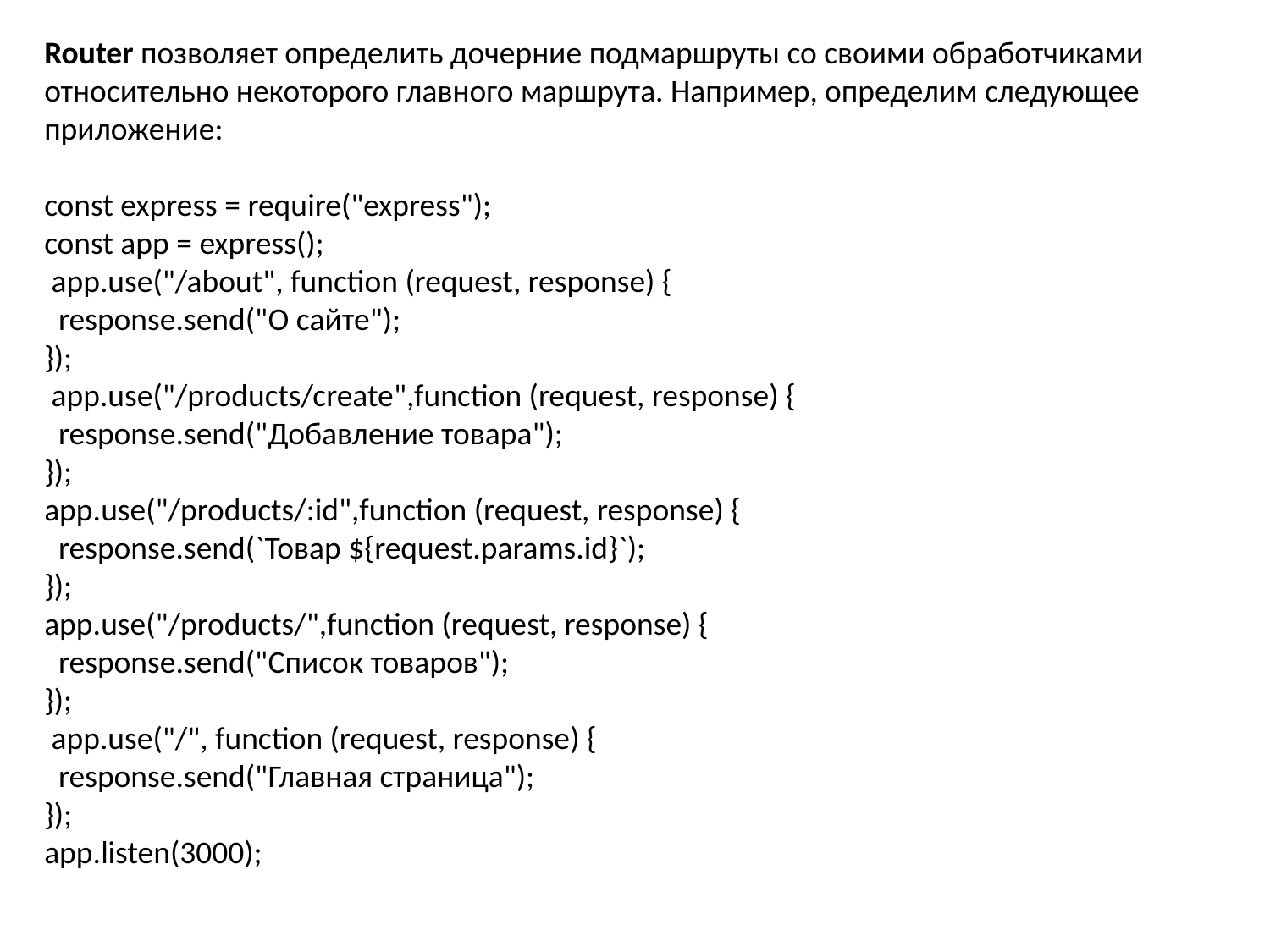

Router позволяет определить дочерние подмаршруты со своими обработчиками относительно некоторого главного маршрута. Например, определим следующее приложение:

const express = require("express");
const app = express();
 app.use("/about", function (request, response) {
  response.send("О сайте");
});
 app.use("/products/create",function (request, response) {
  response.send("Добавление товара");
});
app.use("/products/:id",function (request, response) {
  response.send(`Товар ${request.params.id}`);
});
app.use("/products/",function (request, response) {
  response.send("Список товаров");
});
 app.use("/", function (request, response) {
  response.send("Главная страница");
});
app.listen(3000);